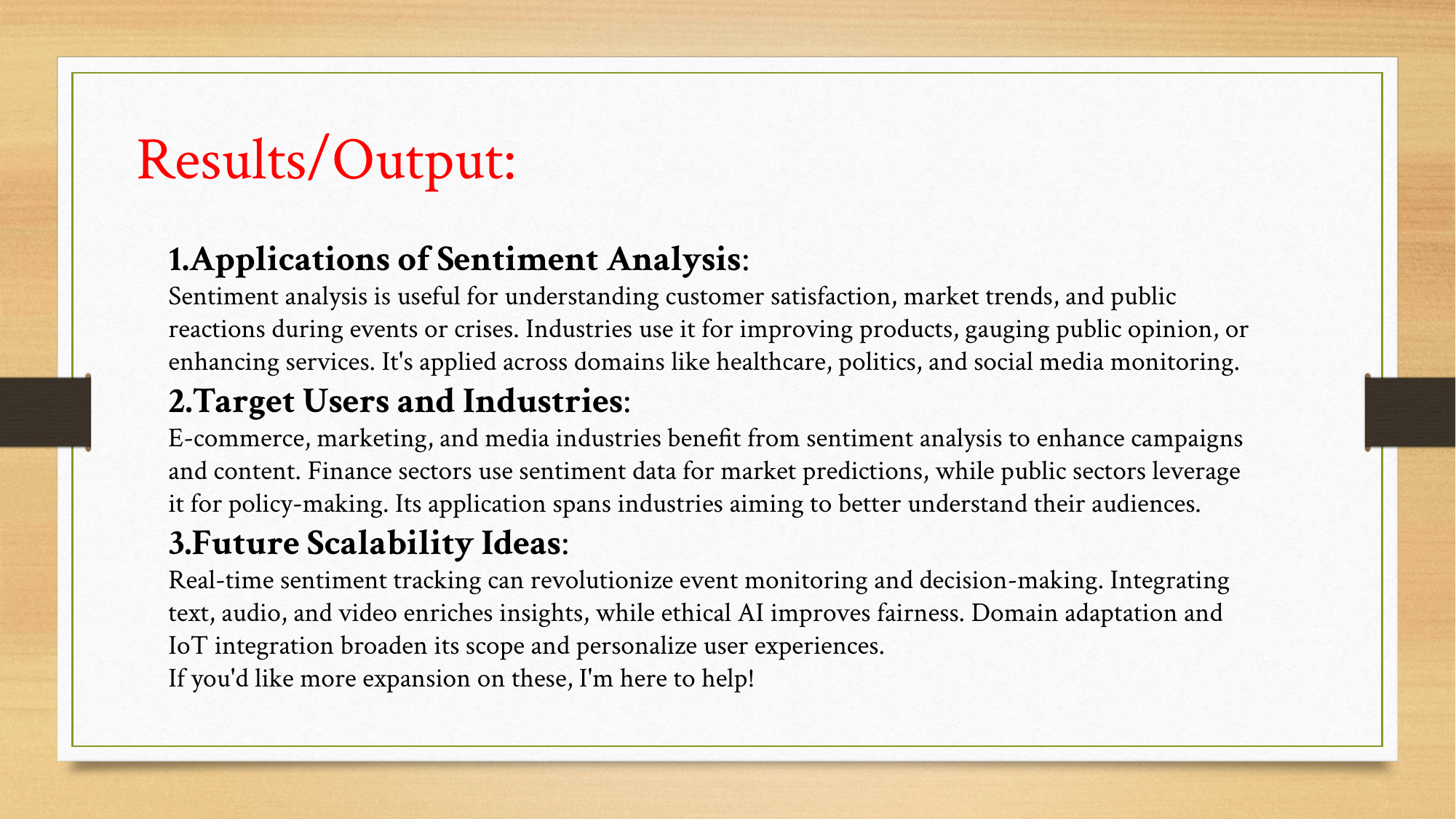

Results/Output:

Applications of Sentiment Analysis:
Sentiment analysis is useful for understanding customer satisfaction, market trends, and public reactions during events or crises. Industries use it for improving products, gauging public opinion, or enhancing services. It's applied across domains like healthcare, politics, and social media monitoring.
Target Users and Industries:
E-commerce, marketing, and media industries benefit from sentiment analysis to enhance campaigns and content. Finance sectors use sentiment data for market predictions, while public sectors leverage it for policy-making. Its application spans industries aiming to better understand their audiences.
Future Scalability Ideas:
Real-time sentiment tracking can revolutionize event monitoring and decision-making. Integrating text, audio, and video enriches insights, while ethical AI improves fairness. Domain adaptation and IoT integration broaden its scope and personalize user experiences.
If you'd like more expansion on these, I'm here to help!